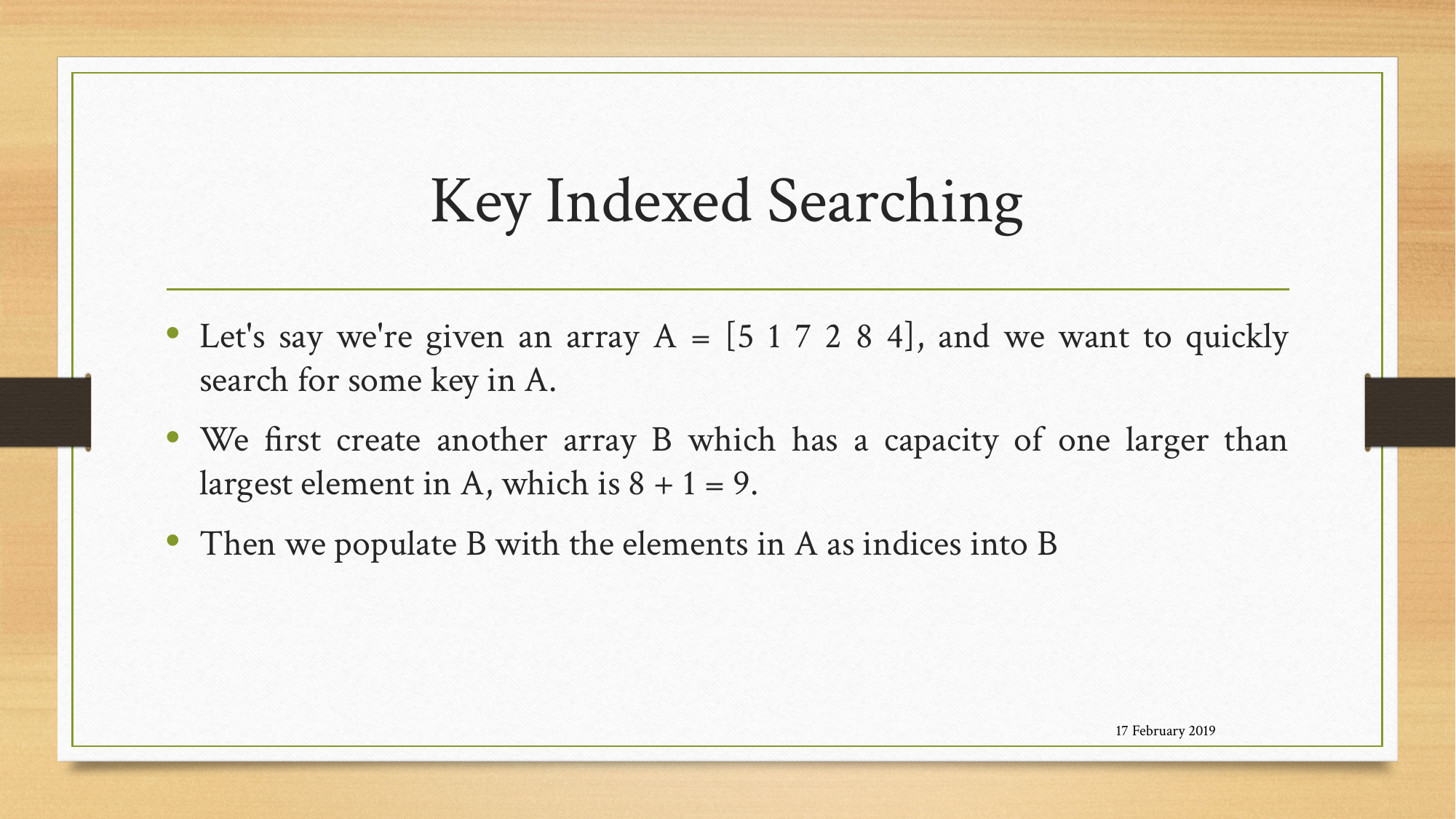

# Key Indexed Searching
Let's say we're given an array A = [5 1 7 2 8 4], and we want to quickly search for some key in A.
We first create another array B which has a capacity of one larger than largest element in A, which is 8 + 1 = 9.
Then we populate B with the elements in A as indices into B
17 February 2019